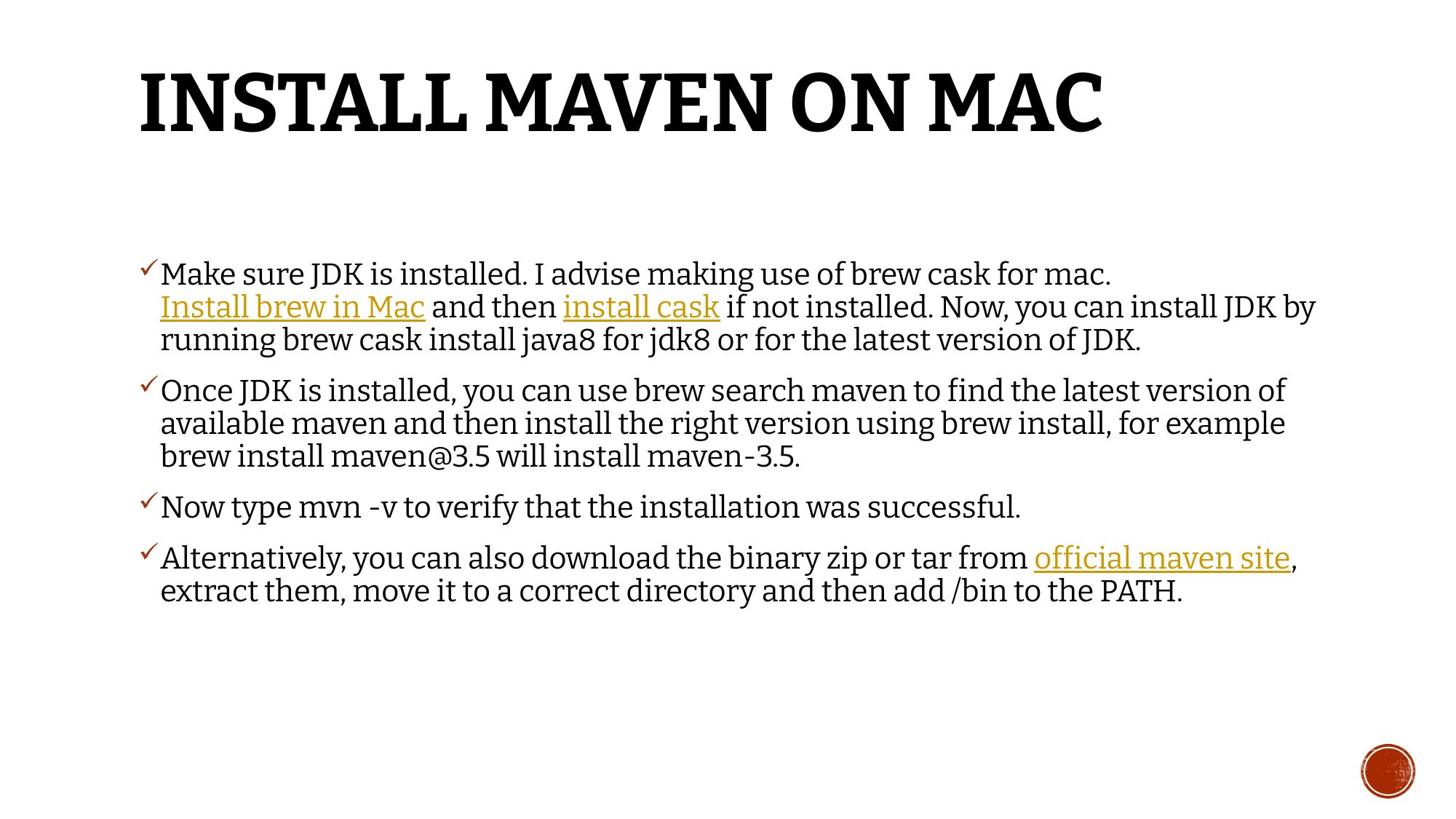

# Install maven on Mac
Make sure JDK is installed. I advise making use of brew cask for mac. Install brew in Mac and then install cask if not installed. Now, you can install JDK by running brew cask install java8 for jdk8 or for the latest version of JDK.
Once JDK is installed, you can use brew search maven to find the latest version of available maven and then install the right version using brew install, for example brew install maven@3.5 will install maven-3.5.
Now type mvn -v to verify that the installation was successful.
Alternatively, you can also download the binary zip or tar from official maven site, extract them, move it to a correct directory and then add /bin to the PATH.